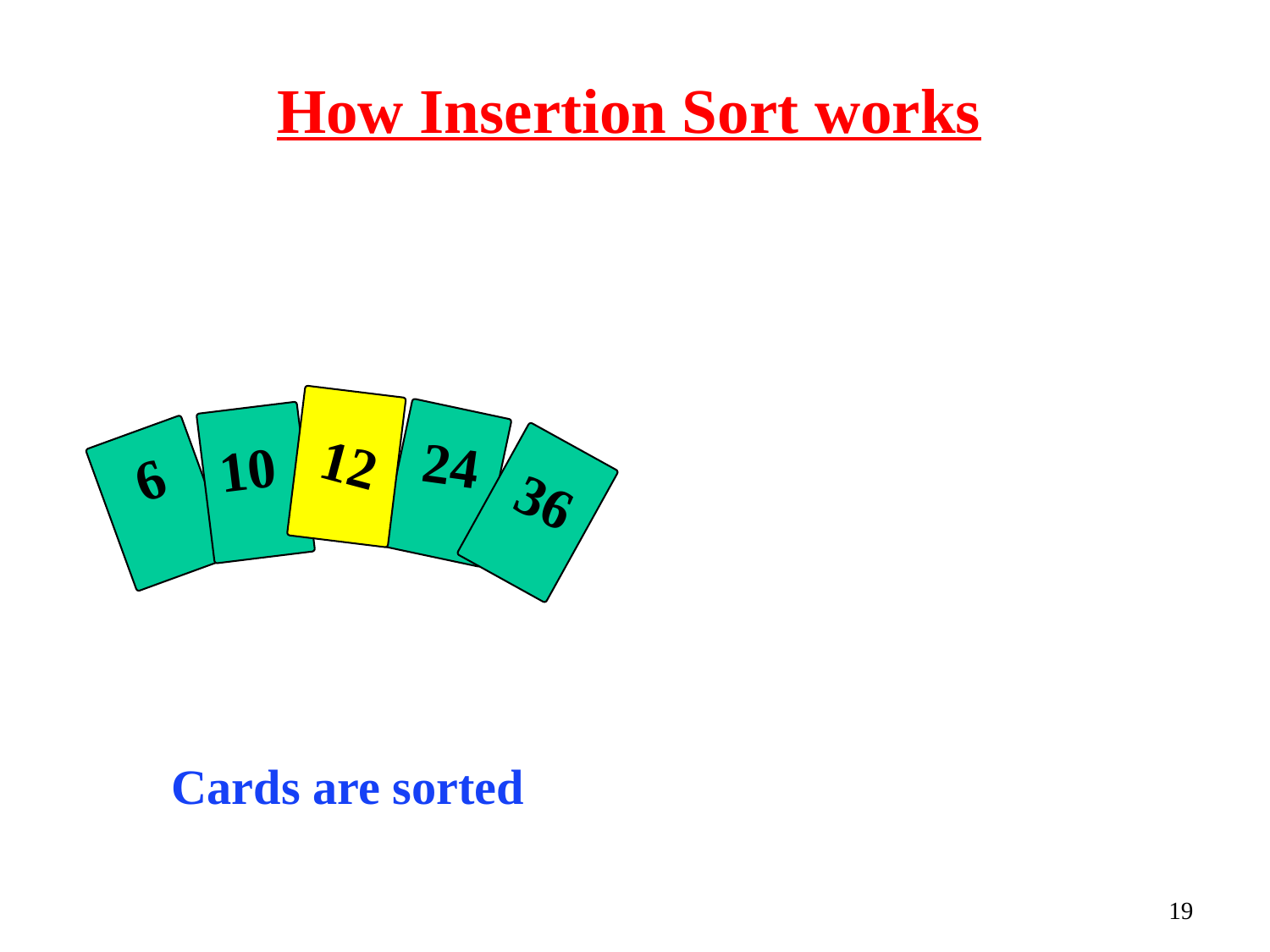

How Insertion Sort works

24

36

12
10

6
Cards are sorted
19